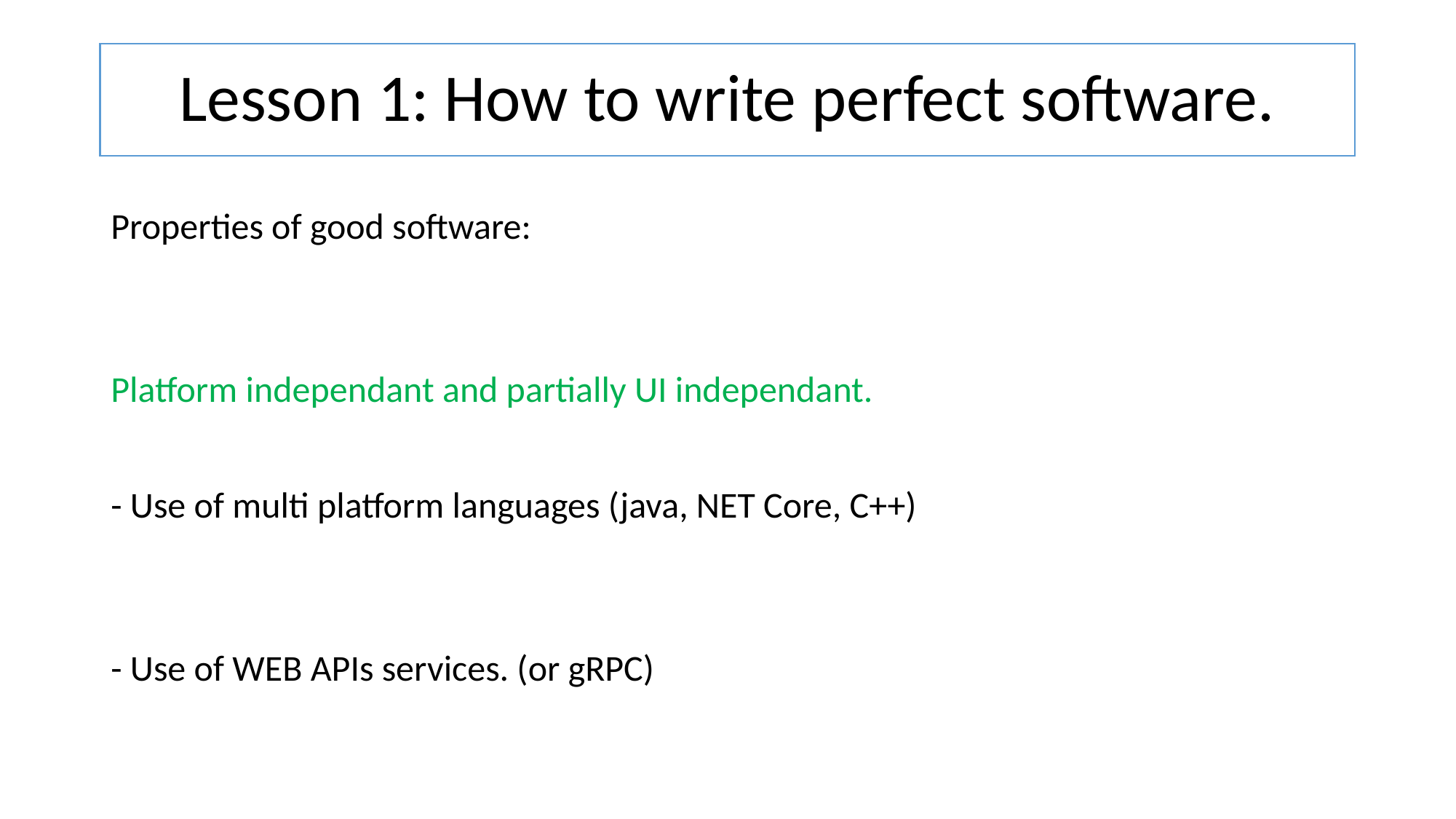

# Lesson 1: How to write perfect software.
Properties of good software:

Platform independant and partially UI independant.

- Use of multi platform languages (java, NET Core, C++)

- Use of WEB APIs services. (or gRPC)